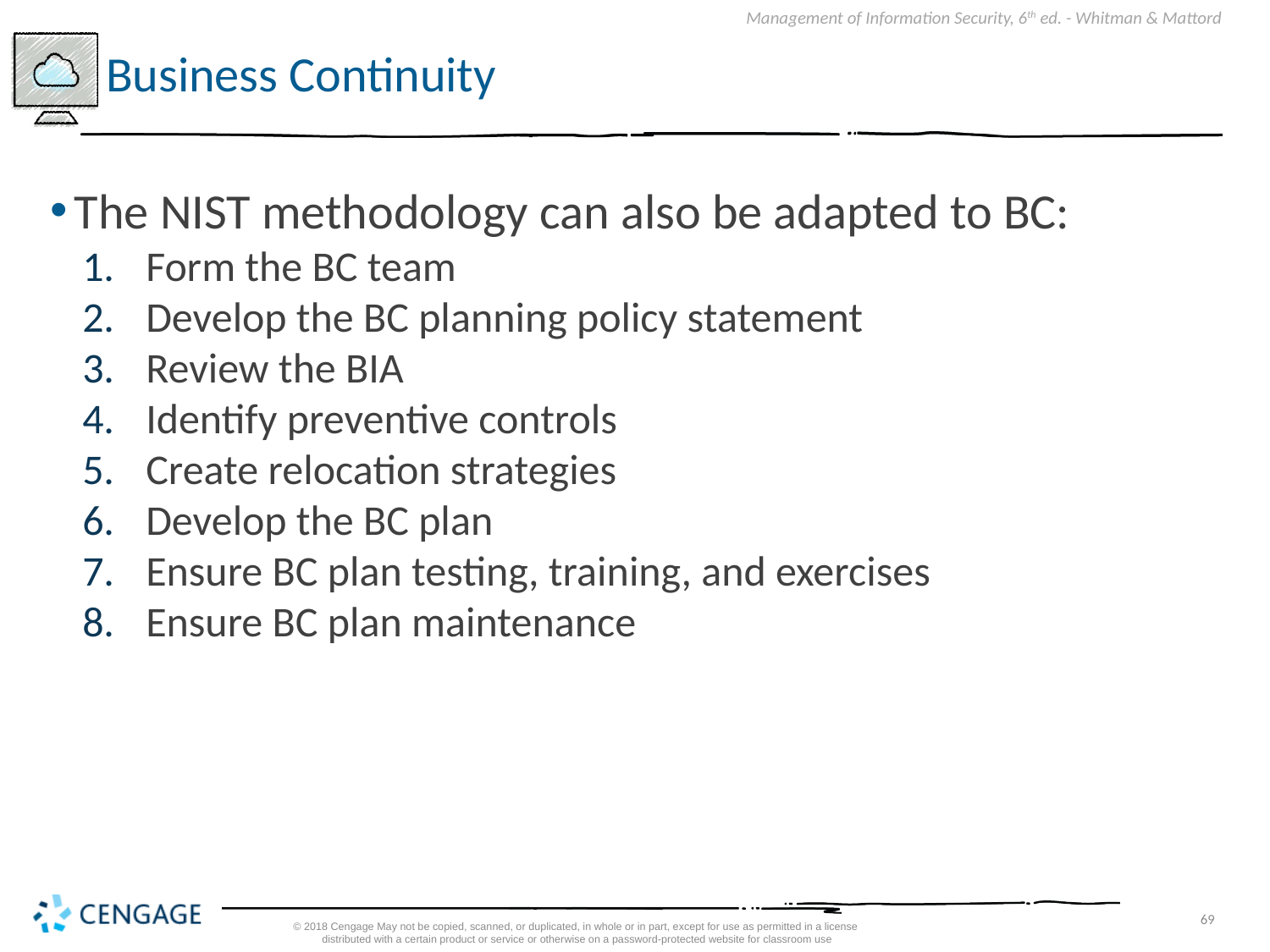

# Business Continuity
The NIST methodology can also be adapted to BC:
Form the BC team
Develop the BC planning policy statement
Review the BIA
Identify preventive controls
Create relocation strategies
Develop the BC plan
Ensure BC plan testing, training, and exercises
Ensure BC plan maintenance